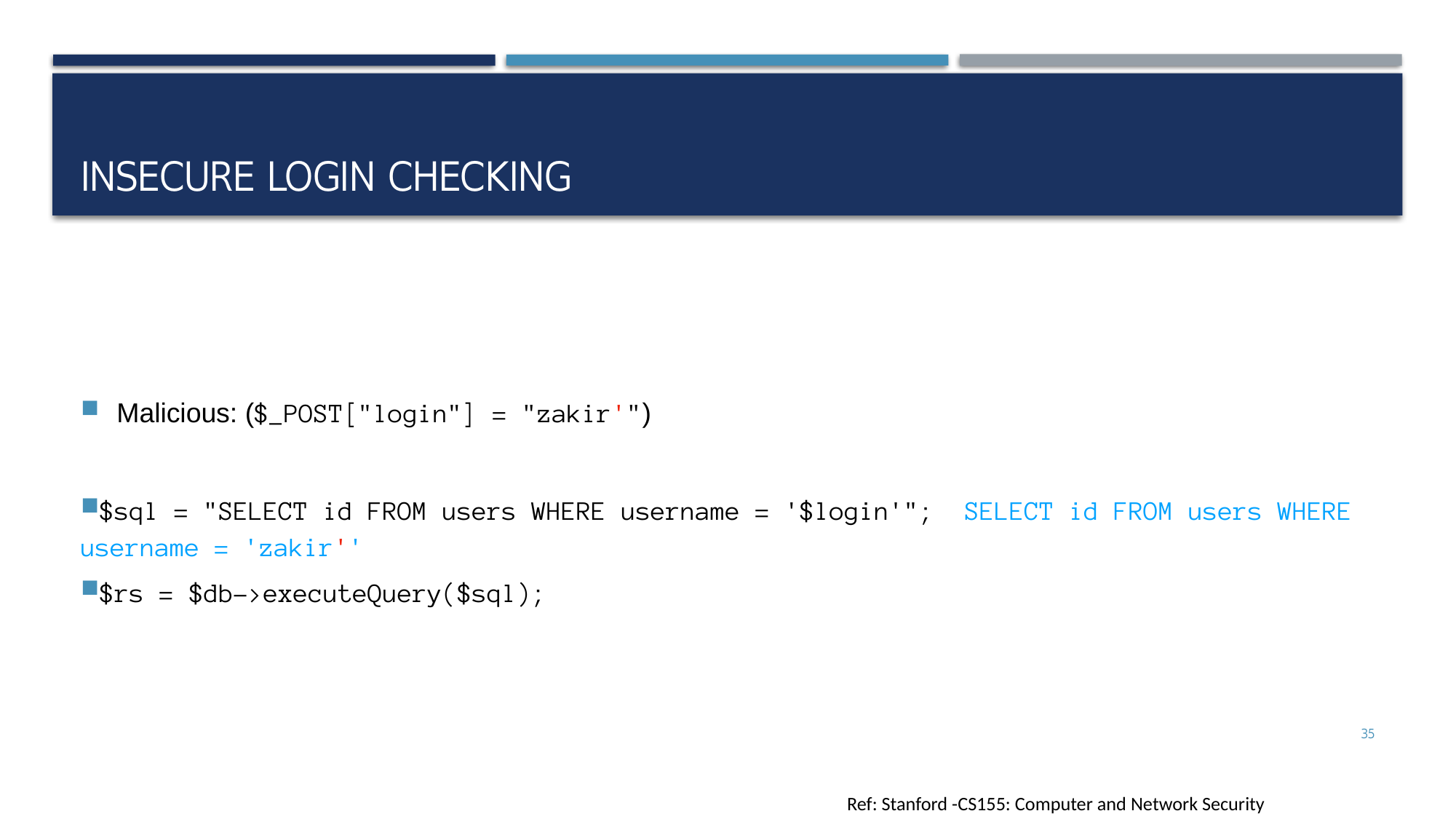

# Insecure login checking
Malicious: ($_POST["login"] = "zakir'")

$sql = "SELECT id FROM users WHERE username = '$login'";  SELECT id FROM users WHERE username = 'zakir''
$rs = $db->executeQuery($sql);
35
Ref: Stanford -CS155: Computer and Network Security